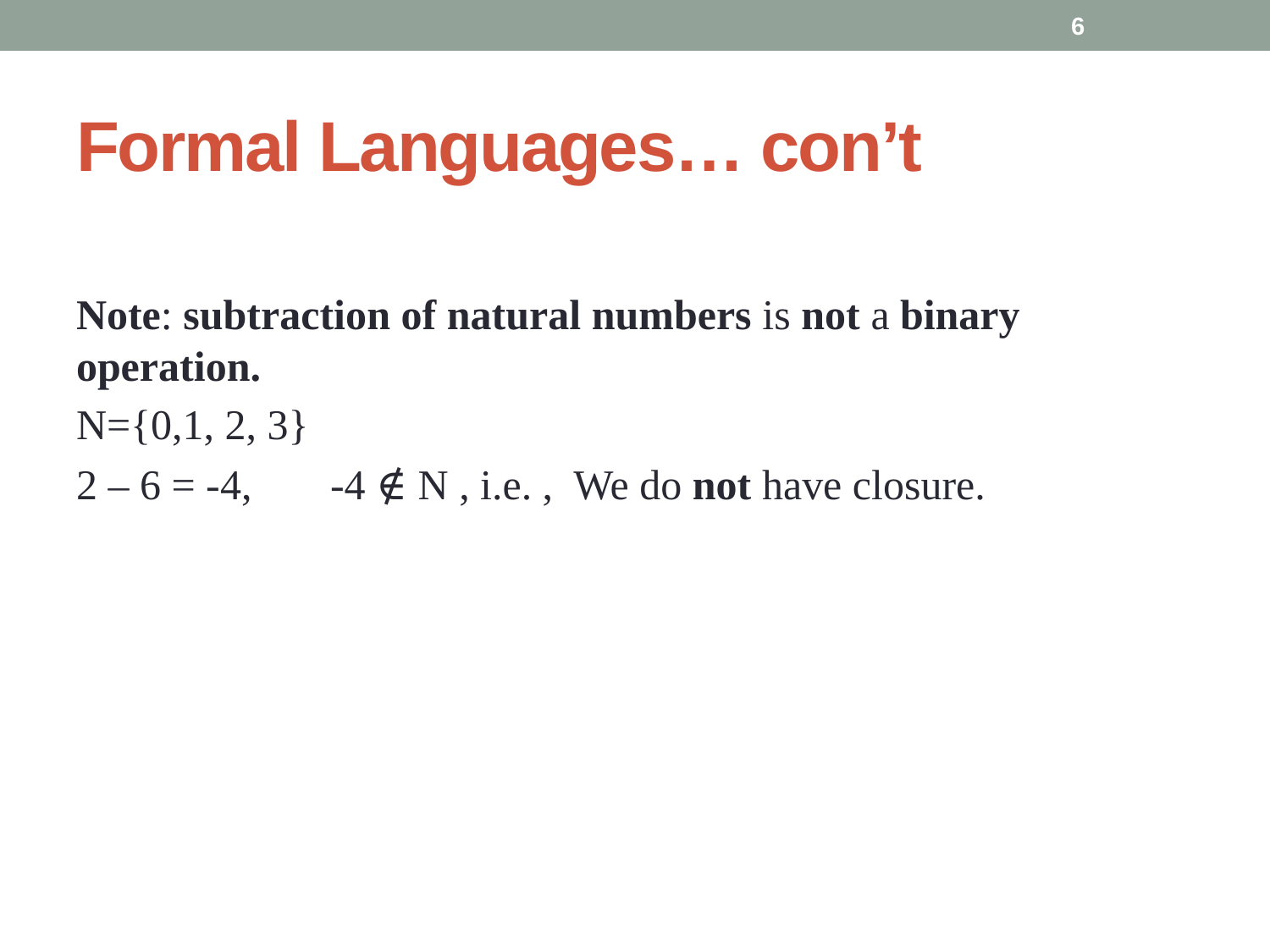

6
# Formal Languages… con’t

Note: subtraction of natural numbers is not a binary operation.
N={0,1, 2, 3}
2 – 6 = -4,	-4 ∉ N , i.e. ,  We do not have closure.